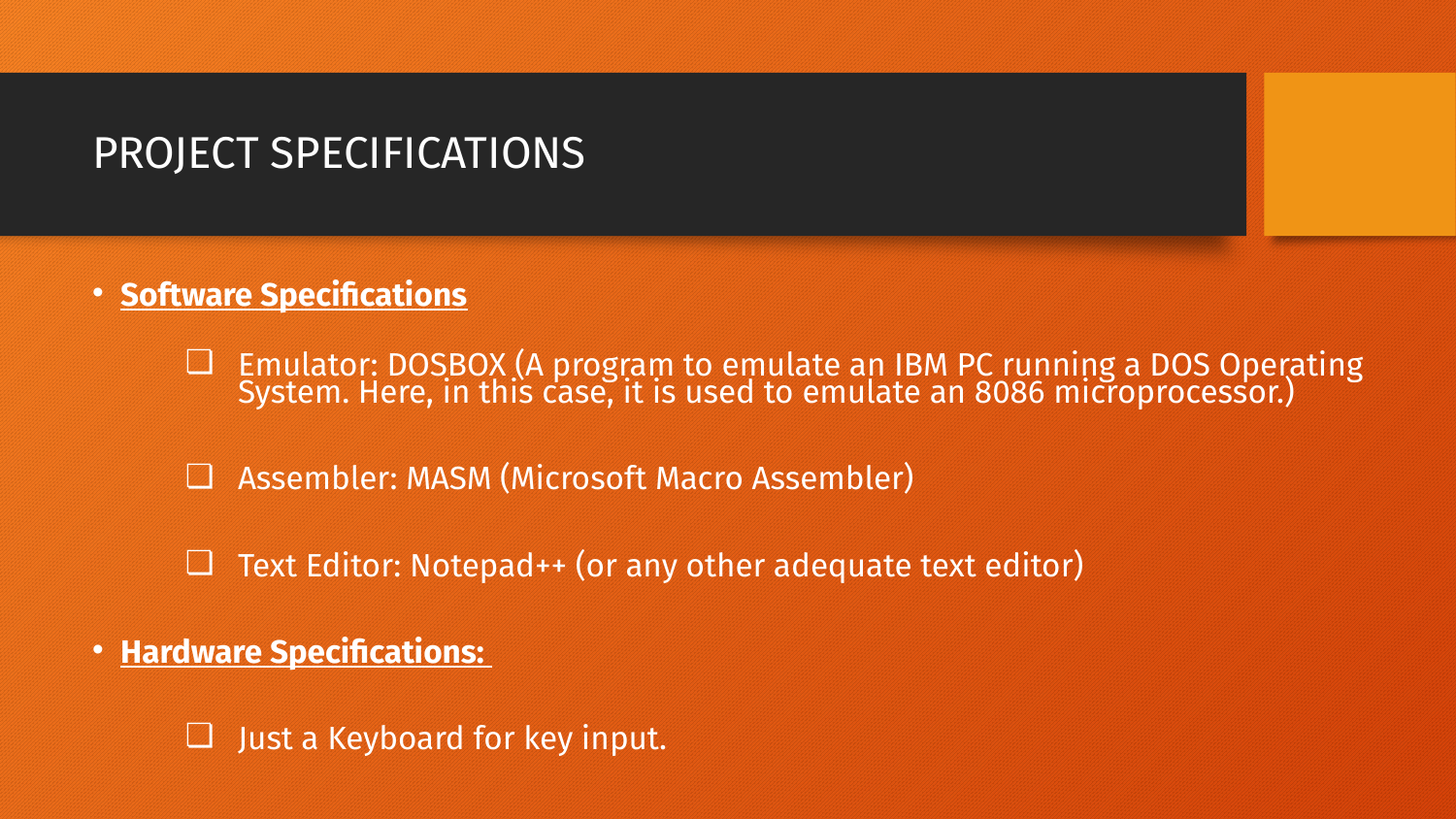

# PROJECT SPECIFICATIONS
Software Specifications

Emulator: DOSBOX (A program to emulate an IBM PC running a DOS Operating System. Here, in this case, it is used to emulate an 8086 microprocessor.)

Assembler: MASM (Microsoft Macro Assembler)

Text Editor: Notepad++ (or any other adequate text editor)

Hardware Specifications:

Just a Keyboard for key input.